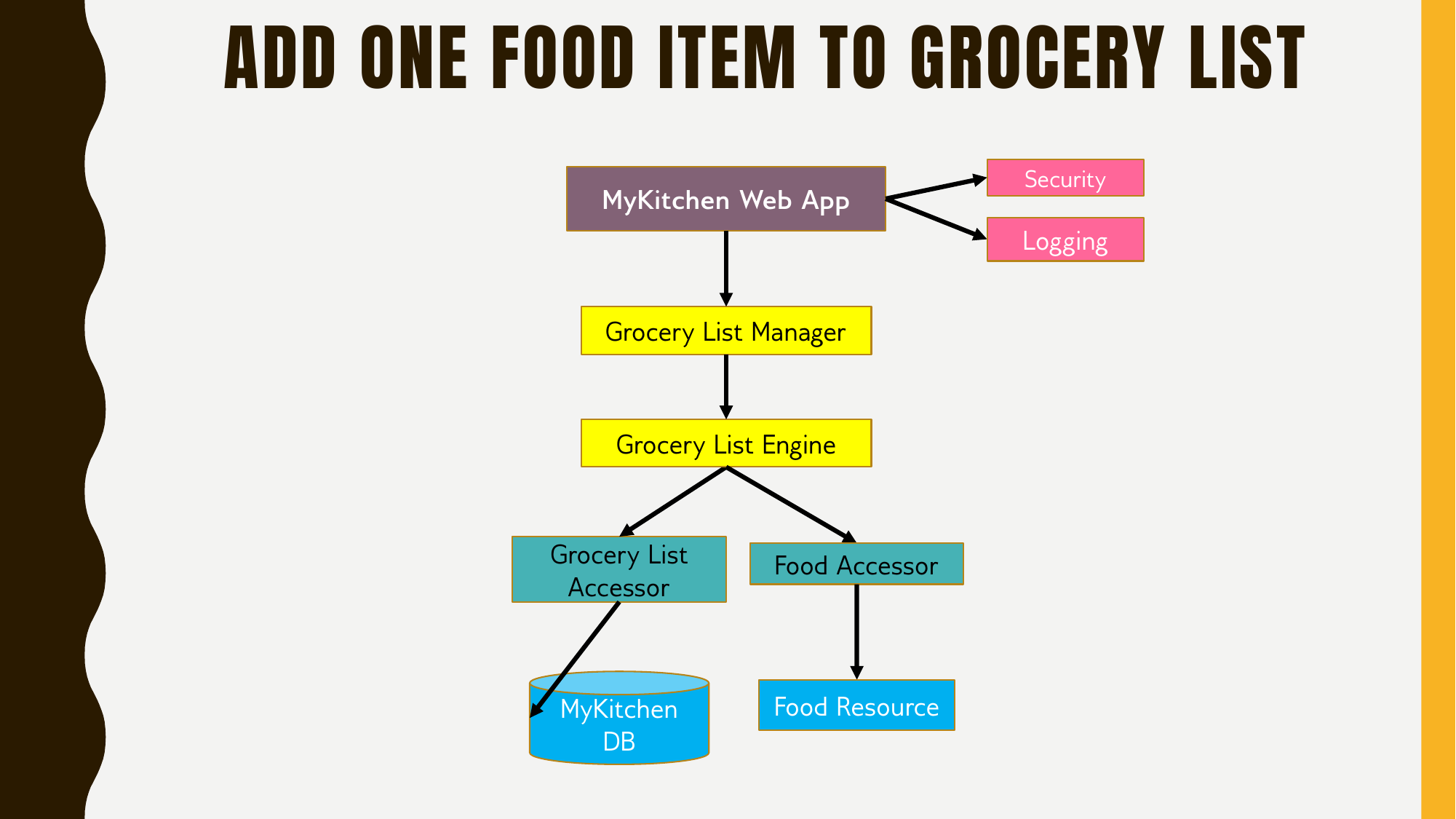

# ADD One food item to grocery LIST
Security
MyKitchen Web App
Logging
Grocery List Manager
Grocery List Engine
Grocery List Accessor
Food Accessor
MyKitchen DB
Food Resource